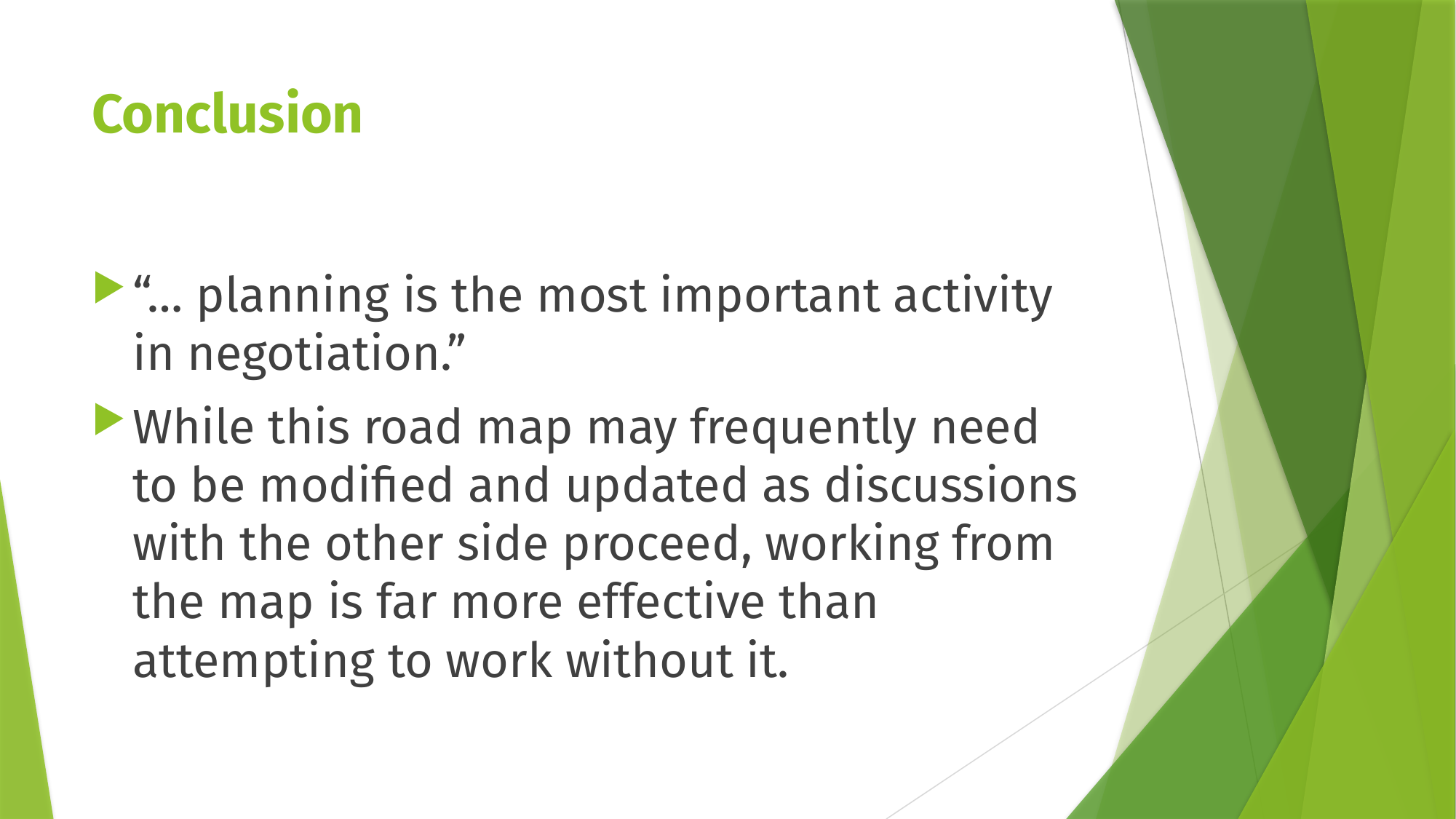

# Conclusion
“… planning is the most important activity in negotiation.”
While this road map may frequently need to be modified and updated as discussions with the other side proceed, working from the map is far more effective than  attempting to work without it.